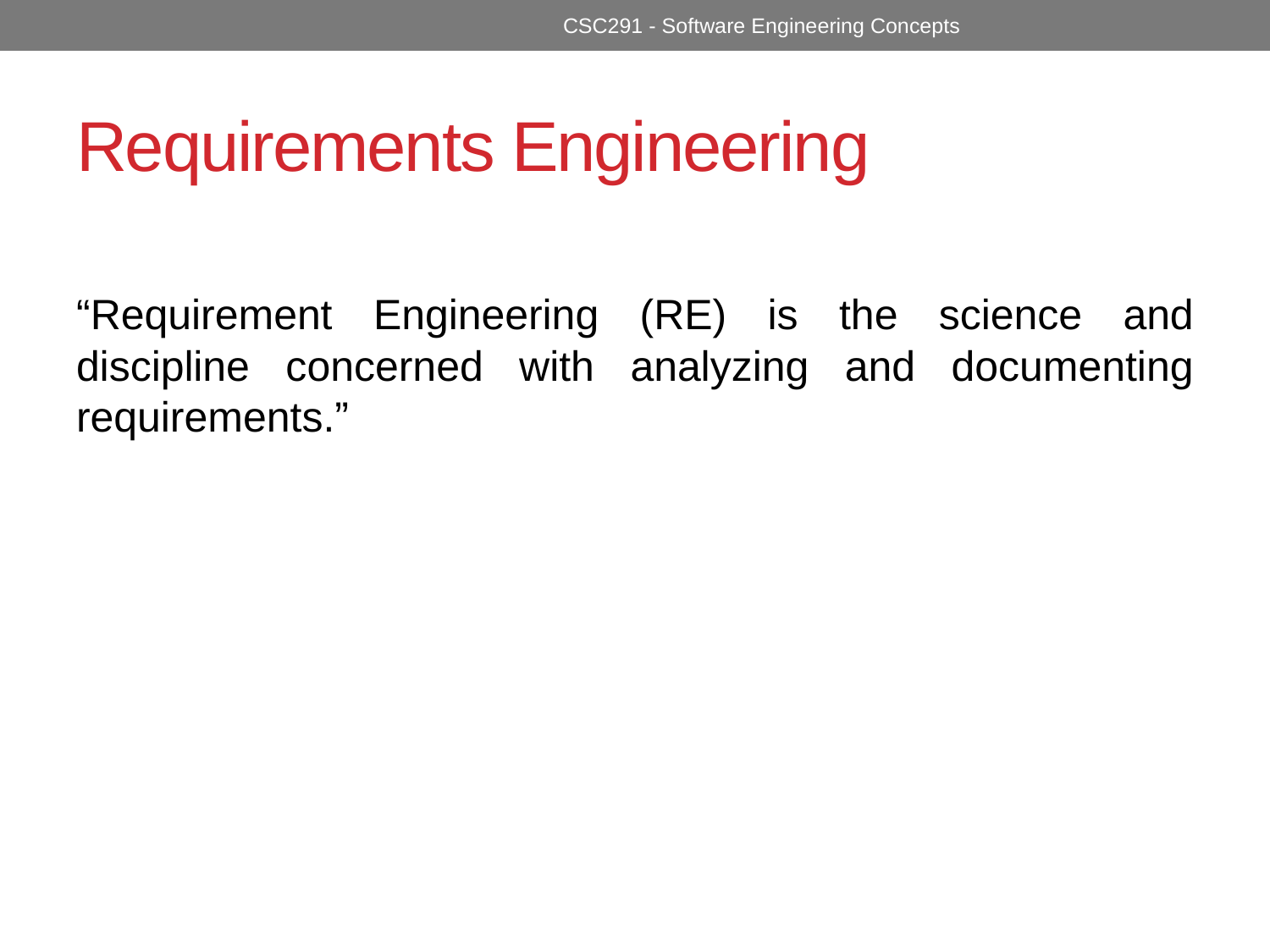

CSC291 - Software Engineering Concepts
4
# Requirements Engineering

“Requirement Engineering (RE) is the science and discipline concerned with analyzing and documenting requirements.”